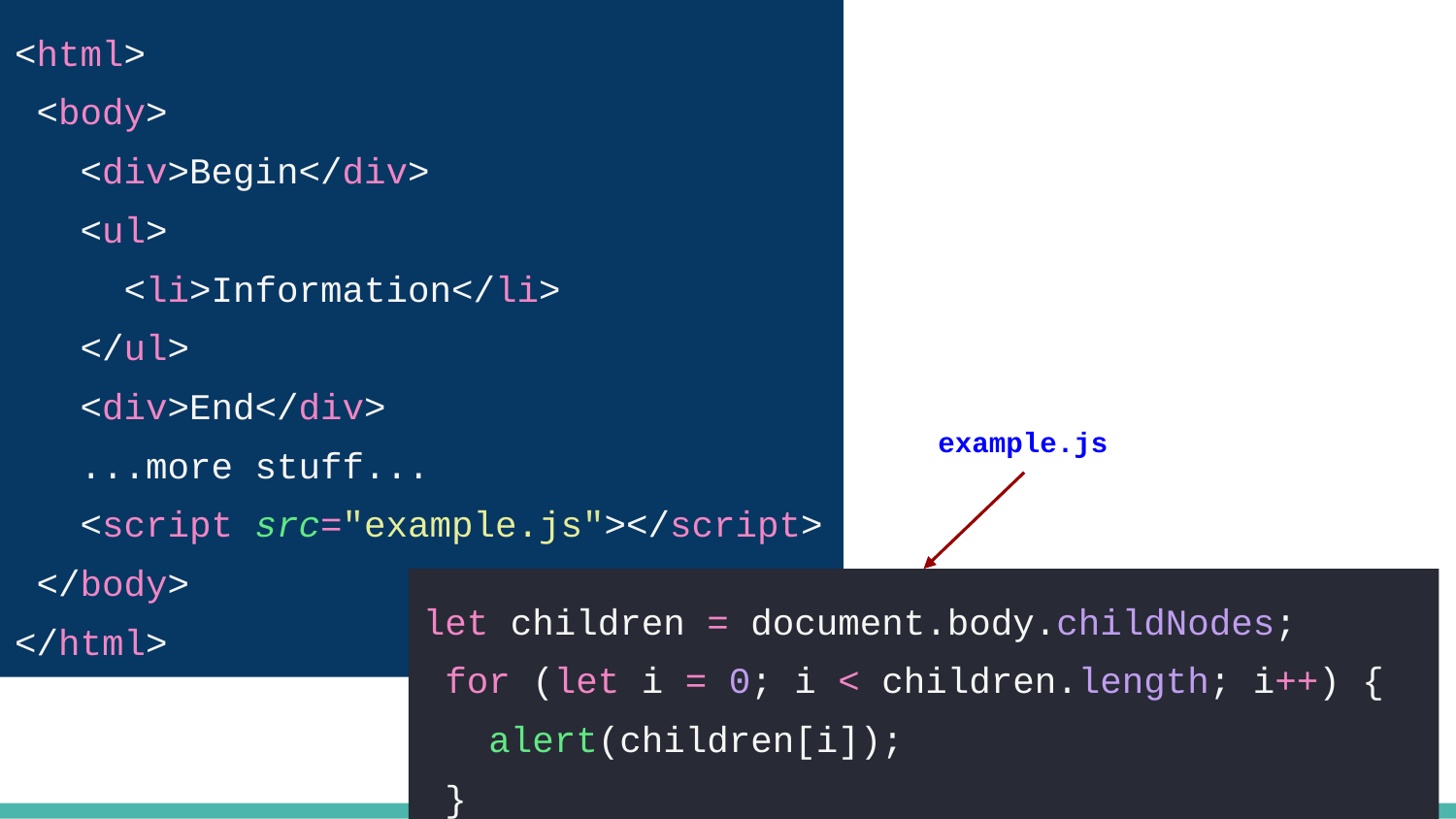

<html>
 <body>
   <div>Begin</div>
   <ul>
     <li>Information</li>
   </ul>
   <div>End</div>
   ...more stuff...
   <script src="example.js"></script>
 </body>
</html>
#

example.js
let children = document.body.childNodes;
 for (let i = 0; i < children.length; i++) {
   alert(children[i]);
 }